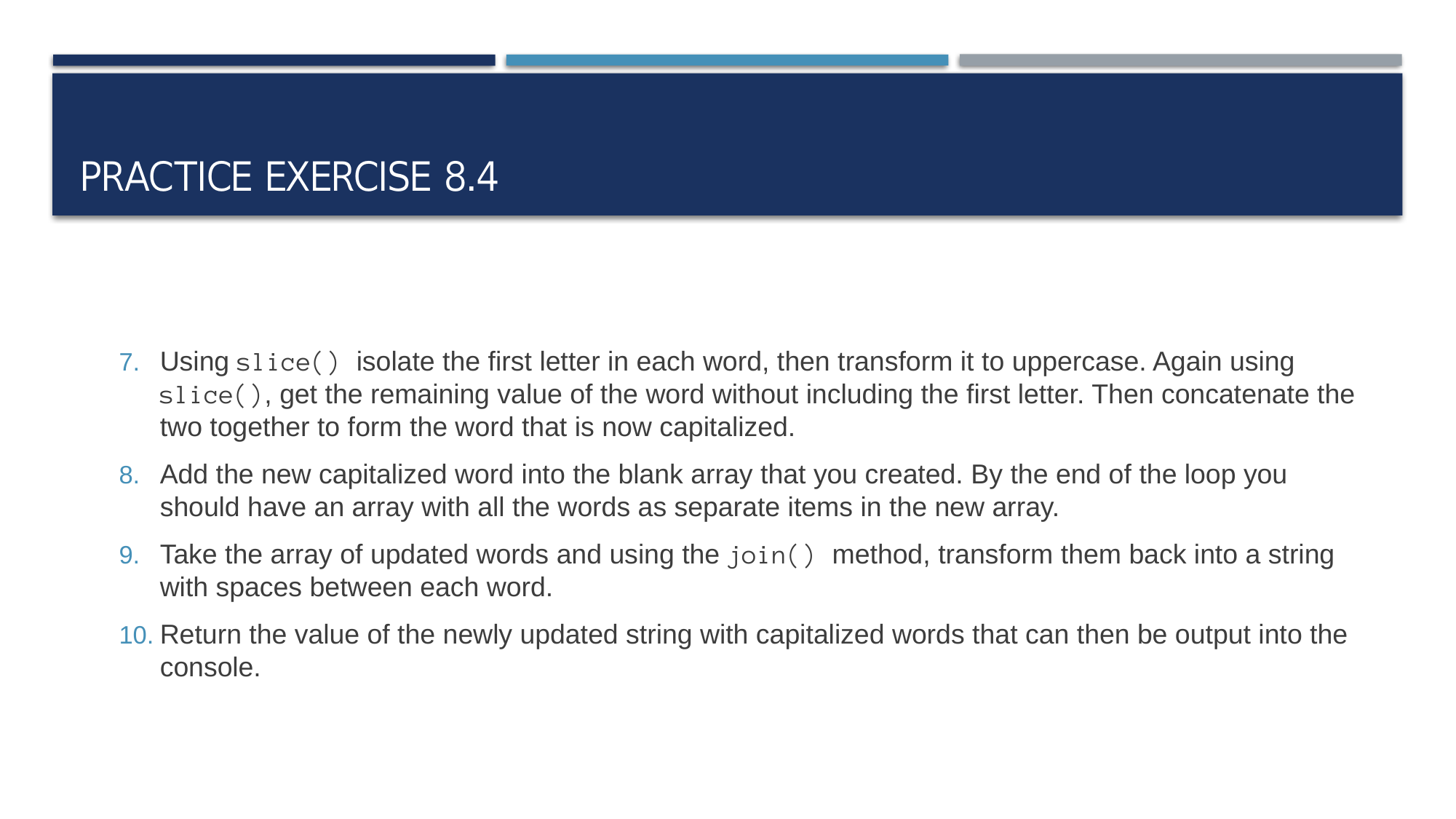

# Practice exercise 8.4
Using slice() isolate the first letter in each word, then transform it to uppercase. Again using slice(), get the remaining value of the word without including the first letter. Then concatenate the two together to form the word that is now capitalized.
Add the new capitalized word into the blank array that you created. By the end of the loop you should have an array with all the words as separate items in the new array.
Take the array of updated words and using the join() method, transform them back into a string with spaces between each word.
Return the value of the newly updated string with capitalized words that can then be output into the console.